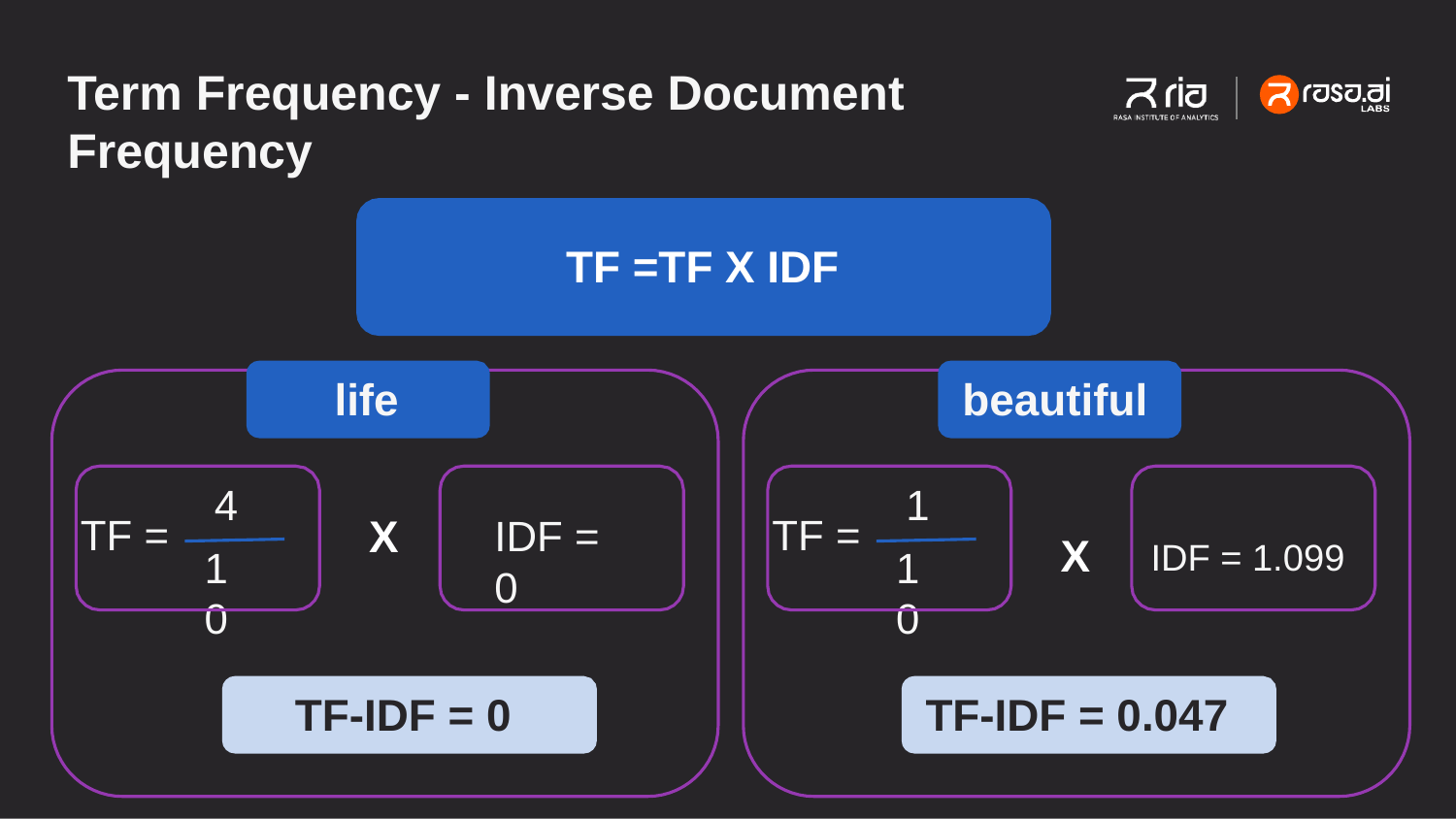

# Term Frequency - Inverse Document Frequency

TF =TF X IDF

life
beautiful

4
1
TF =
TF =
X
X	IDF = 1.099
IDF = 0

10
10

TF-IDF = 0
TF-IDF = 0.047